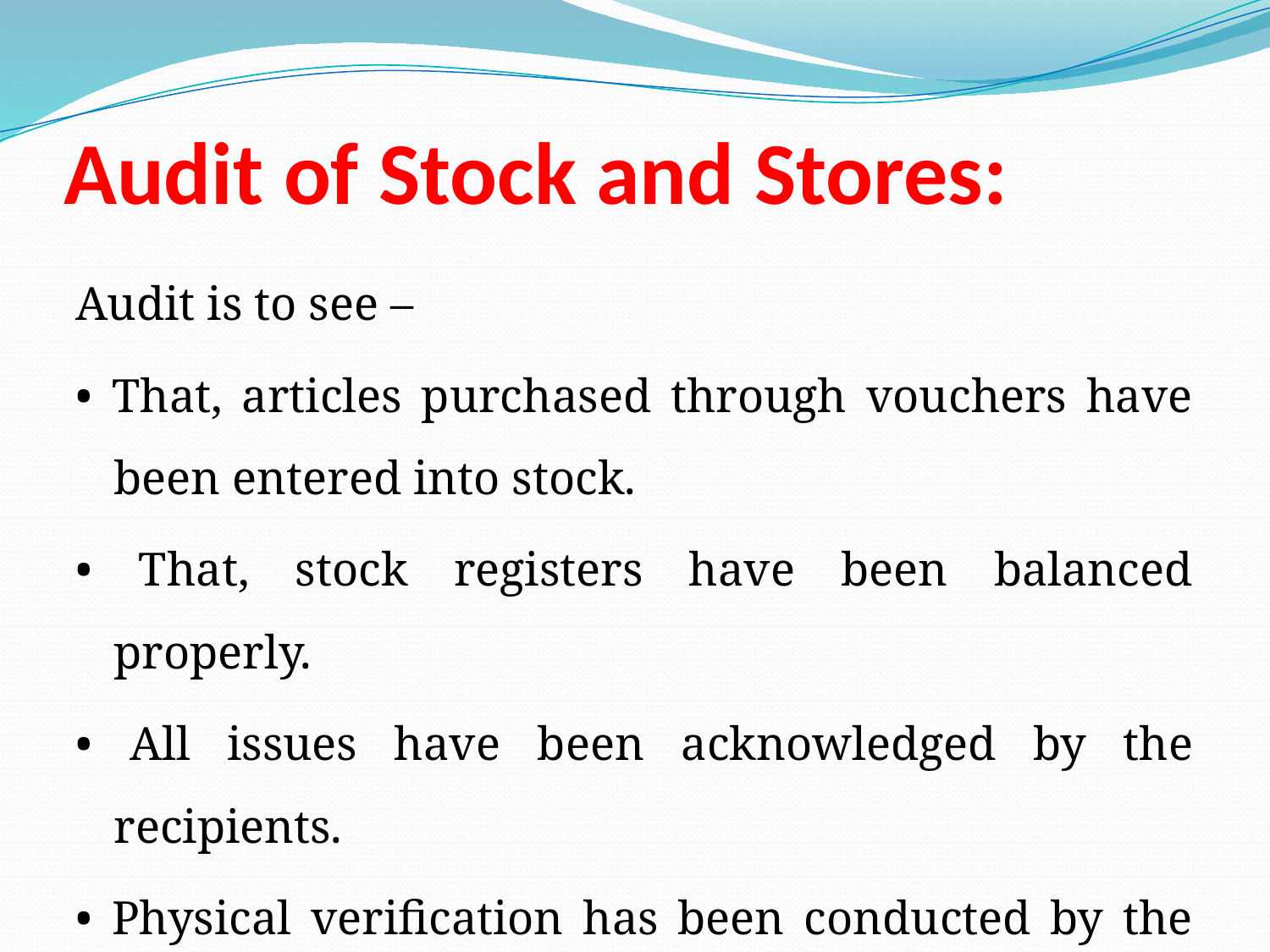

# Audit of Stock and Stores:
Audit is to see –
• That, articles purchased through vouchers have been entered into stock.
• That, stock registers have been balanced properly.
• All issues have been acknowledged by the recipients.
• Physical verification has been conducted by the head of office or any authorized officer at the year end.